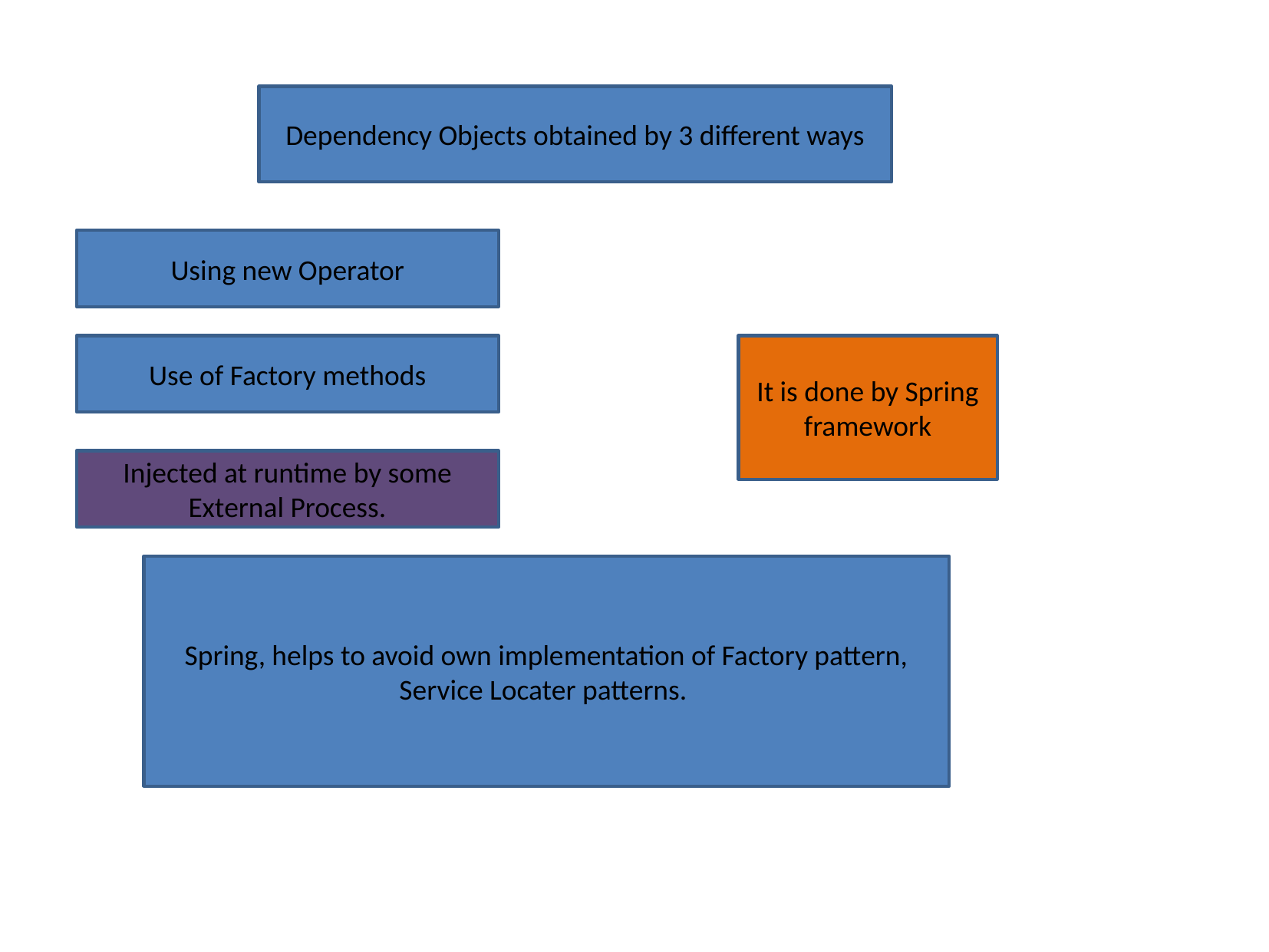

Dependency Objects obtained by 3 different ways
Using new Operator
Use of Factory methods
It is done by Spring framework
Injected at runtime by some External Process.
Spring, helps to avoid own implementation of Factory pattern, Service Locater patterns.